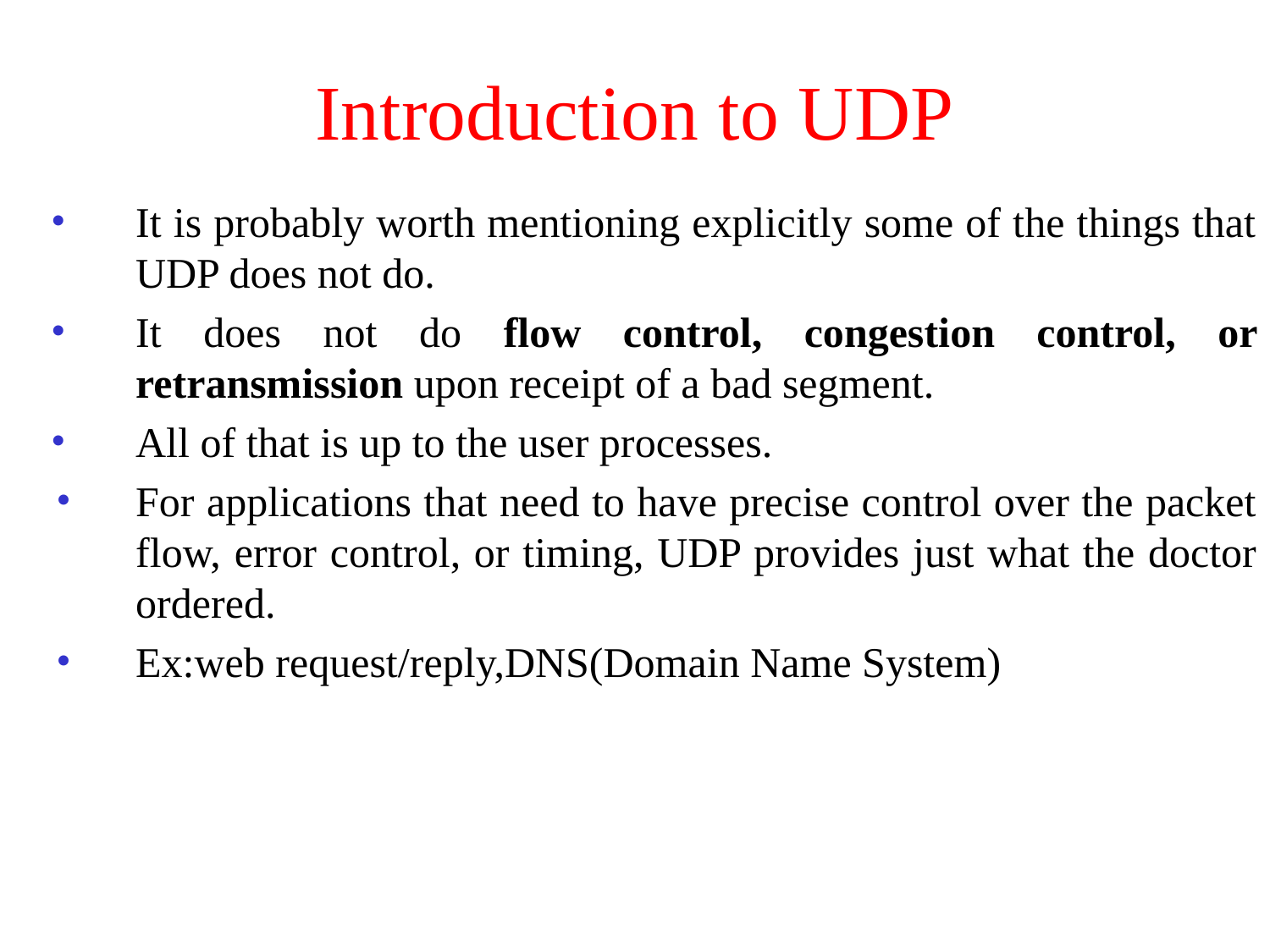

# Introduction to UDP
It is probably worth mentioning explicitly some of the things that UDP does not do.
It does not do flow control, congestion control, or retransmission upon receipt of a bad segment.
All of that is up to the user processes.
For applications that need to have precise control over the packet flow, error control, or timing, UDP provides just what the doctor ordered.
Ex:web request/reply,DNS(Domain Name System)